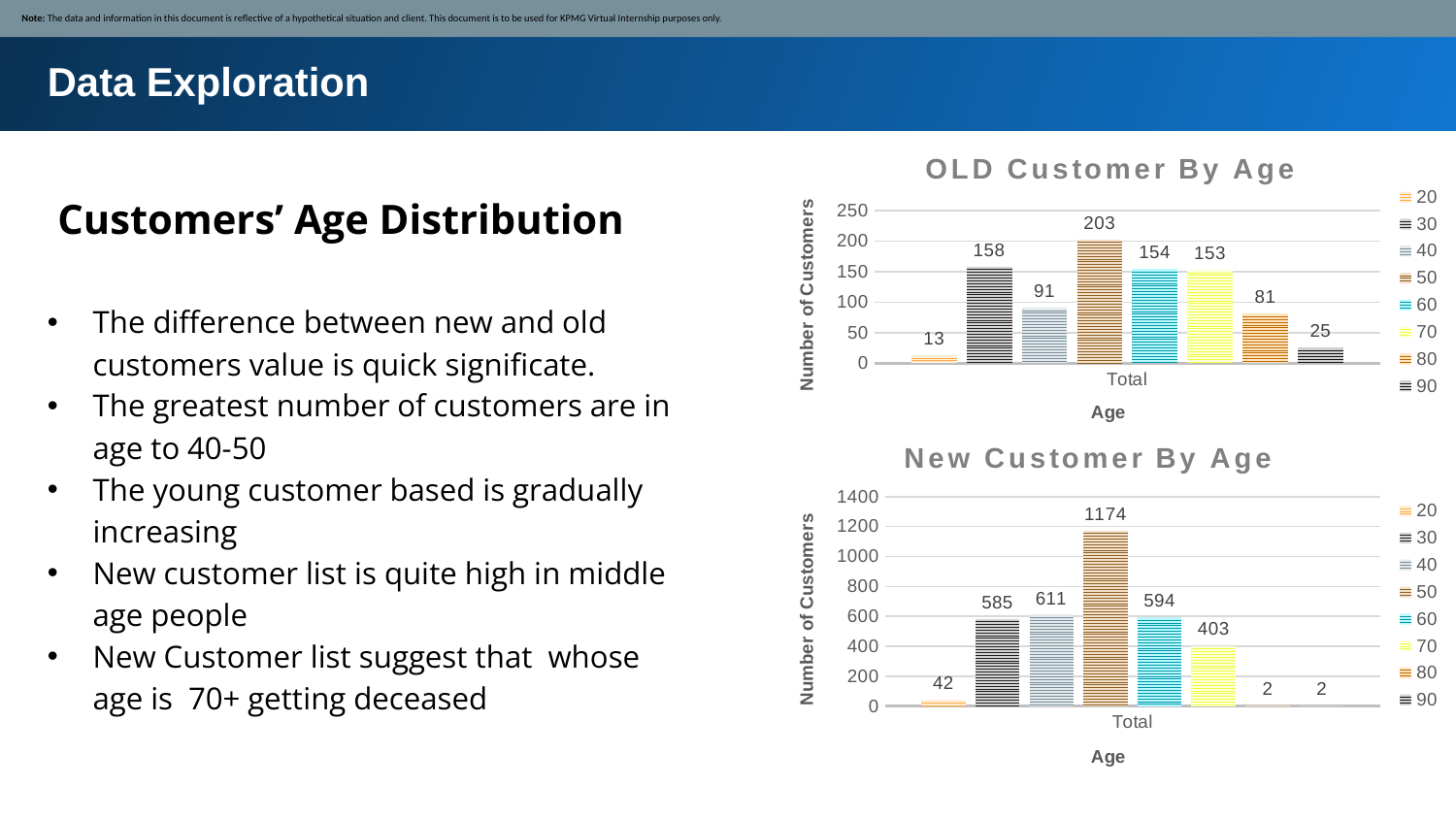

Note: The data and information in this document is reflective of a hypothetical situation and client. This document is to be used for KPMG Virtual Internship purposes only.
Data Exploration

### Chart: OLD Customer By Age

| Category |  |  |  |  |  |  |  |  |
|---|---|---|---|---|---|---|---|---|
| Total | 13.0 | 158.0 | 91.0 | 203.0 | 154.0 | 153.0 | 81.0 | 25.0 |
 Customers’ Age Distribution
The difference between new and old customers value is quick significate.
The greatest number of customers are in age to 40-50
The young customer based is gradually increasing
New customer list is quite high in middle age people
New Customer list suggest that  whose age is  70+ getting deceased

### Chart: New Customer By Age

| Category |  |  |  |  |  |  |  |  |
|---|---|---|---|---|---|---|---|---|
| Total | 42.0 | 585.0 | 611.0 | 1174.0 | 594.0 | 403.0 | 2.0 | 2.0 |